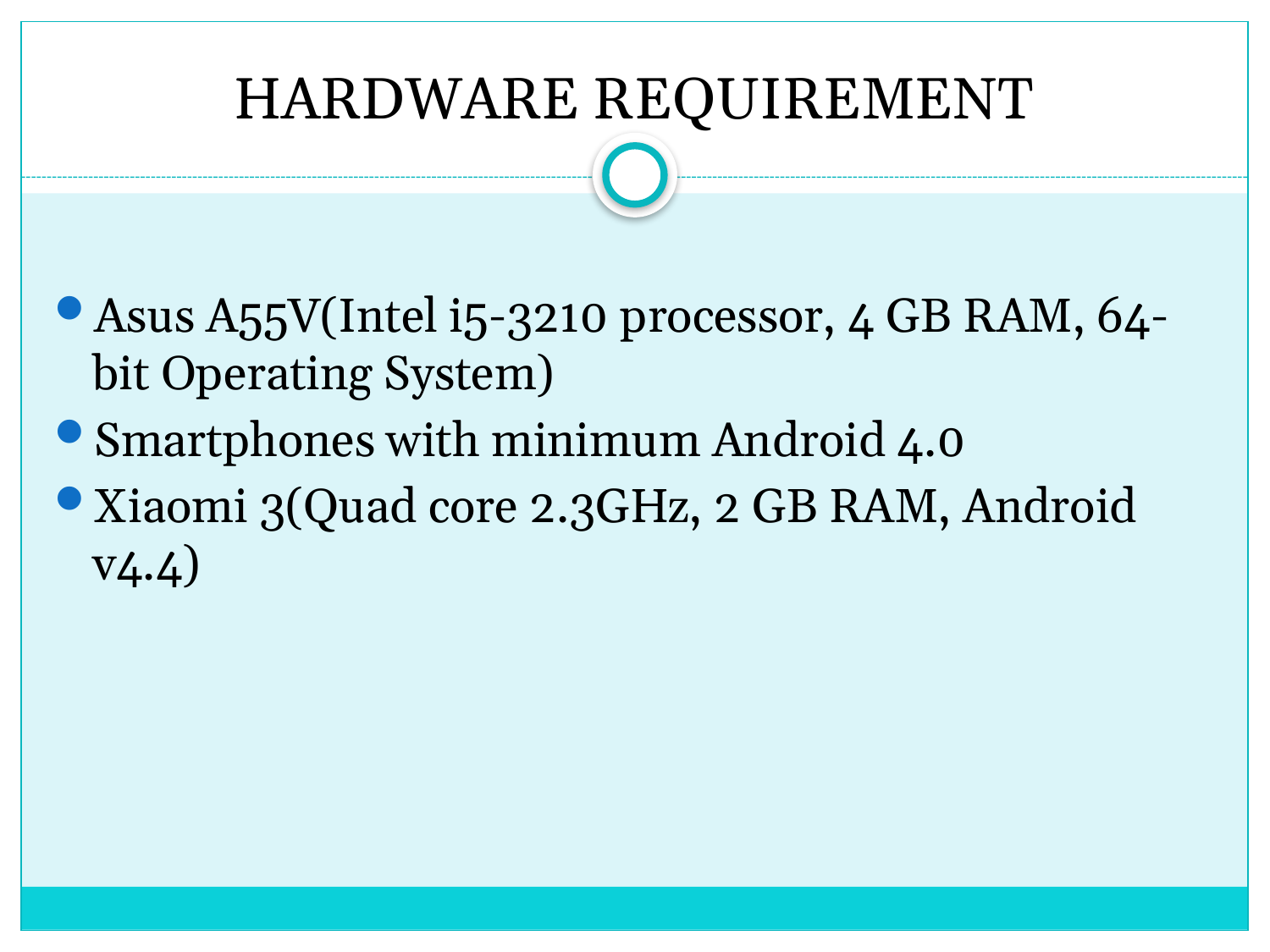

# HARDWARE REQUIREMENT

Asus A55V(Intel i5-3210 processor, 4 GB RAM, 64-bit Operating System)
Smartphones with minimum Android 4.0
Xiaomi 3(Quad core 2.3GHz, 2 GB RAM, Android v4.4)